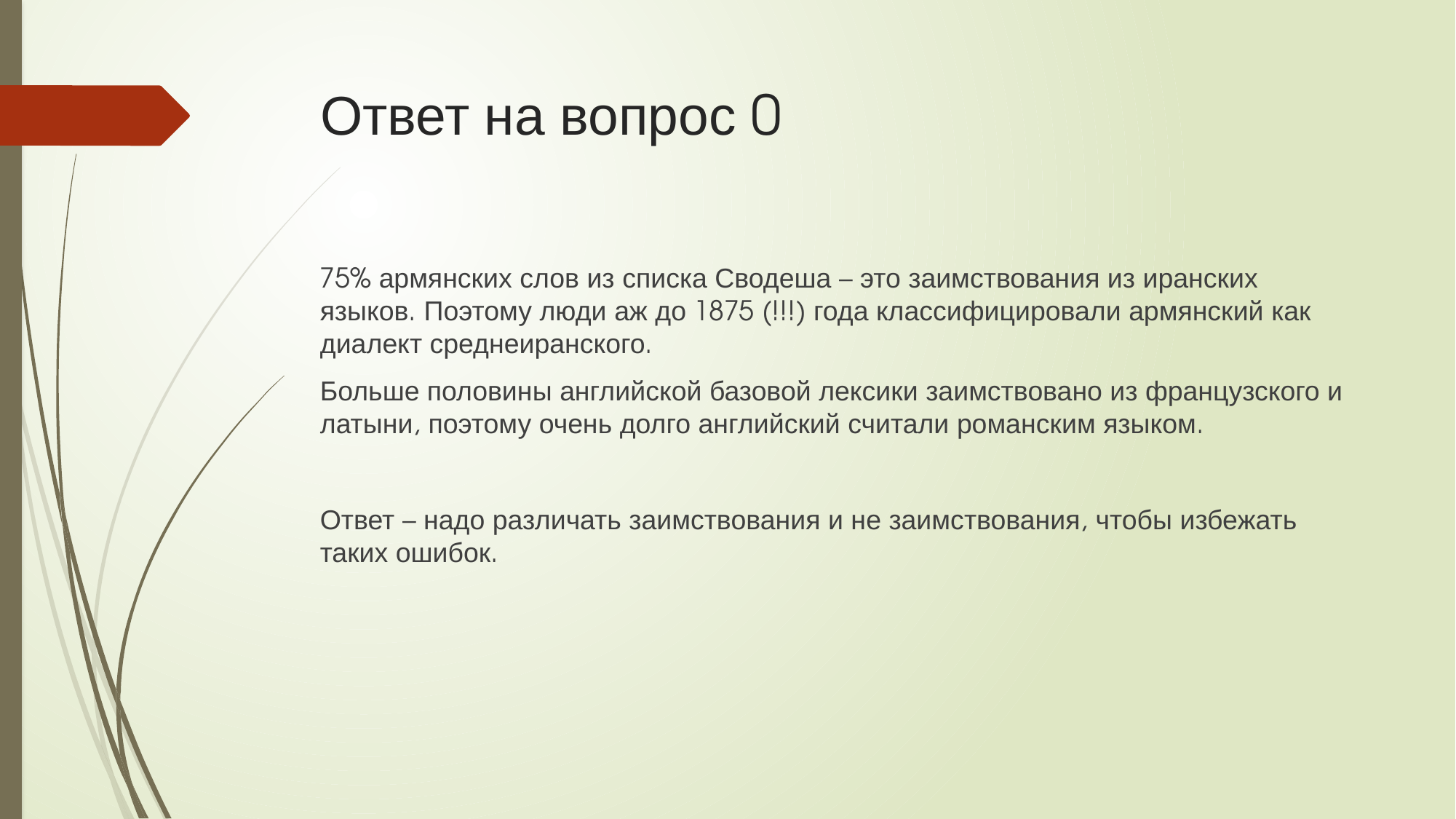

# Ответ на вопрос 0
75% армянских слов из списка Сводеша – это заимствования из иранских языков. Поэтому люди аж до 1875 (!!!) года классифицировали армянский как диалект среднеиранского.
Больше половины английской базовой лексики заимствовано из французского и латыни, поэтому очень долго английский считали романским языком.

Ответ – надо различать заимствования и не заимствования, чтобы избежать таких ошибок.